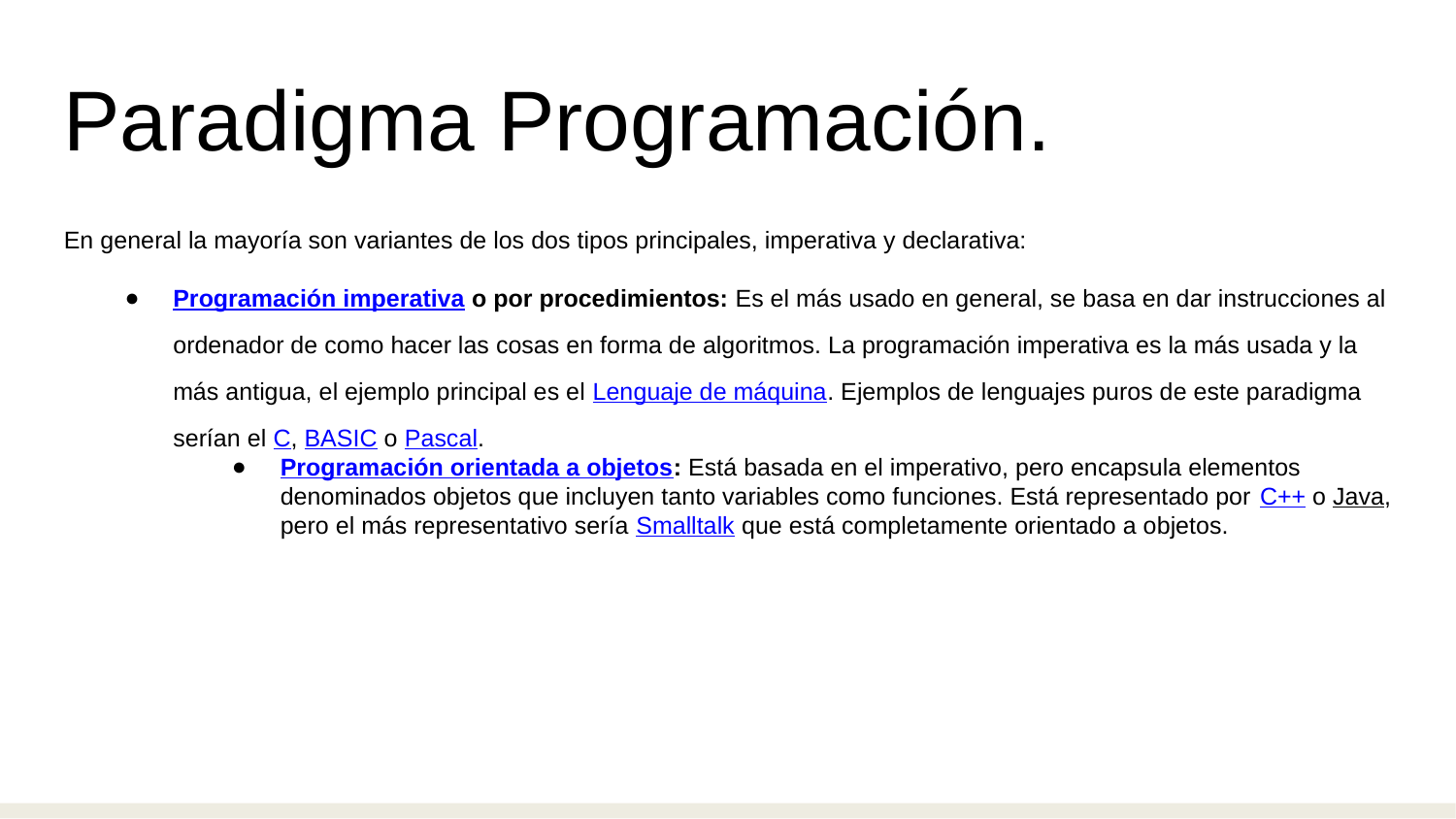

Paradigma Programación.
En general la mayoría son variantes de los dos tipos principales, imperativa y declarativa:
Programación imperativa o por procedimientos: Es el más usado en general, se basa en dar instrucciones al ordenador de como hacer las cosas en forma de algoritmos. La programación imperativa es la más usada y la más antigua, el ejemplo principal es el Lenguaje de máquina. Ejemplos de lenguajes puros de este paradigma serían el C, BASIC o Pascal.
Programación orientada a objetos: Está basada en el imperativo, pero encapsula elementos denominados objetos que incluyen tanto variables como funciones. Está representado por C++ o Java, pero el más representativo sería Smalltalk que está completamente orientado a objetos.